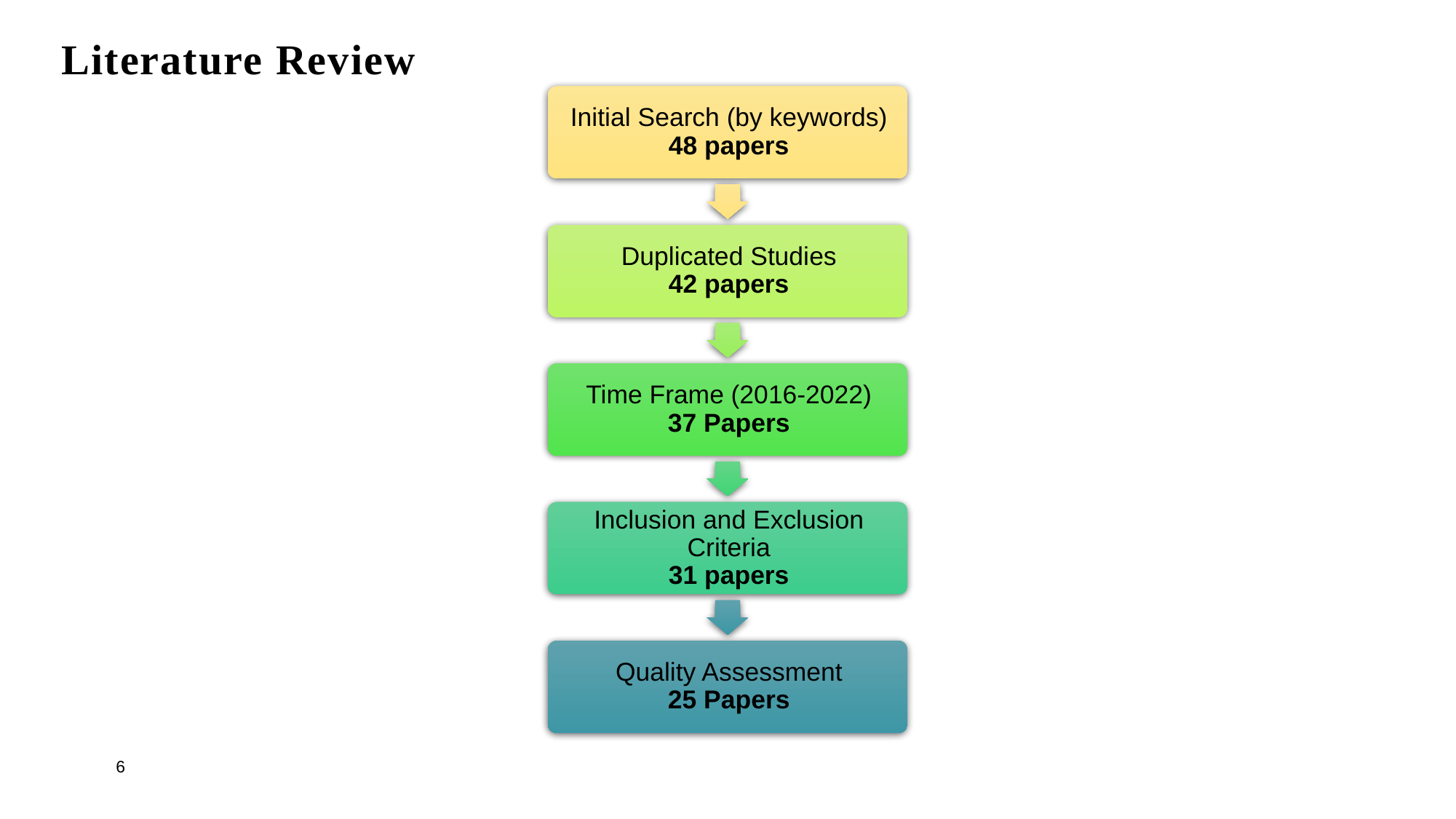

# Literature Review
Initial Search (by keywords)
48 papers

Duplicated Studies
42 papers

Time Frame (2016-2022)
37 Papers

Inclusion and Exclusion Criteria
31 papers

Quality Assessment
25 Papers
6